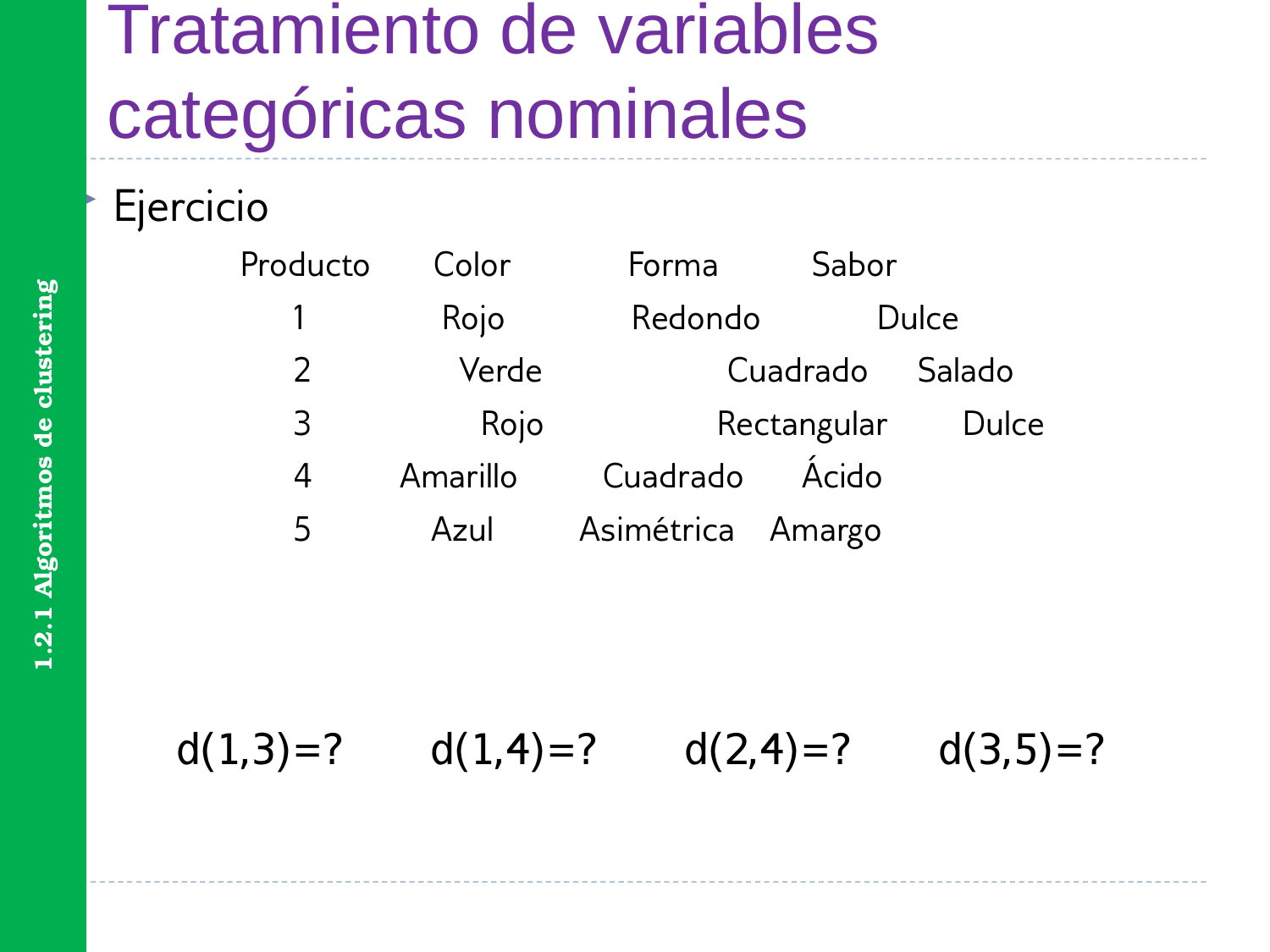

1.2.1 Algoritmos de clustering
# Tratamiento de variables categóricas nominales
Ejercicio
  		Producto      Color           Forma	      Sabor
       	     1	       Rojo            Redondo           Dulce
       	     2              Verde	          Cuadrado	    Salado
       	     3                Rojo	         Rectangular       Dulce
       	     4	   Amarillo        Cuadrado	     Ácido
		     5	      Azul	        Asimétrica	  Amargo
d(1,3)=?	d(1,4)=?	d(2,4)=?	d(3,5)=?